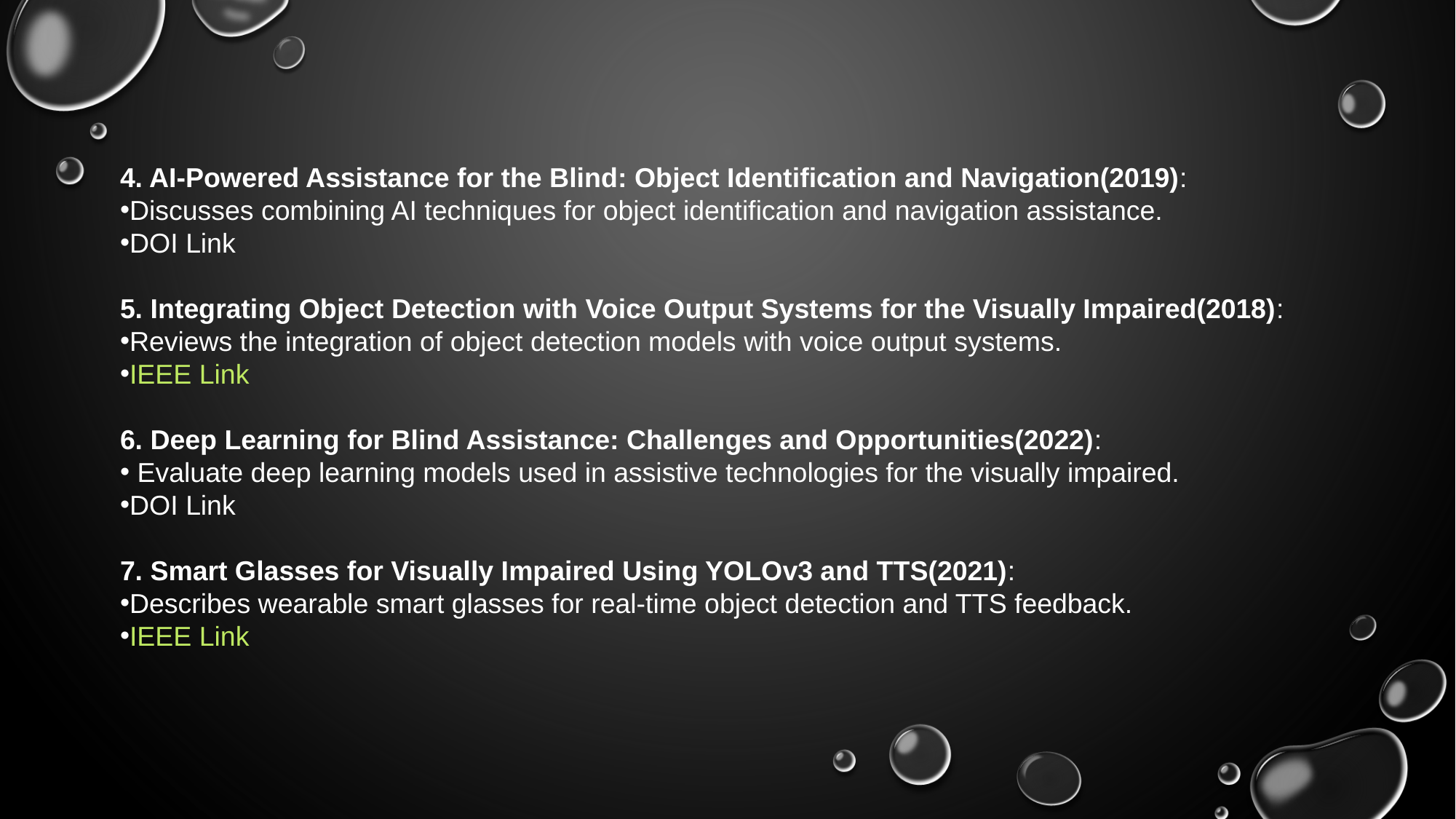

4. AI-Powered Assistance for the Blind: Object Identification and Navigation(2019):
Discusses combining AI techniques for object identification and navigation assistance.
DOI Link

5. Integrating Object Detection with Voice Output Systems for the Visually Impaired(2018):
Reviews the integration of object detection models with voice output systems.
IEEE Link

6. Deep Learning for Blind Assistance: Challenges and Opportunities(2022):
 Evaluate deep learning models used in assistive technologies for the visually impaired.
DOI Link

7. Smart Glasses for Visually Impaired Using YOLOv3 and TTS(2021):
Describes wearable smart glasses for real-time object detection and TTS feedback.
IEEE Link